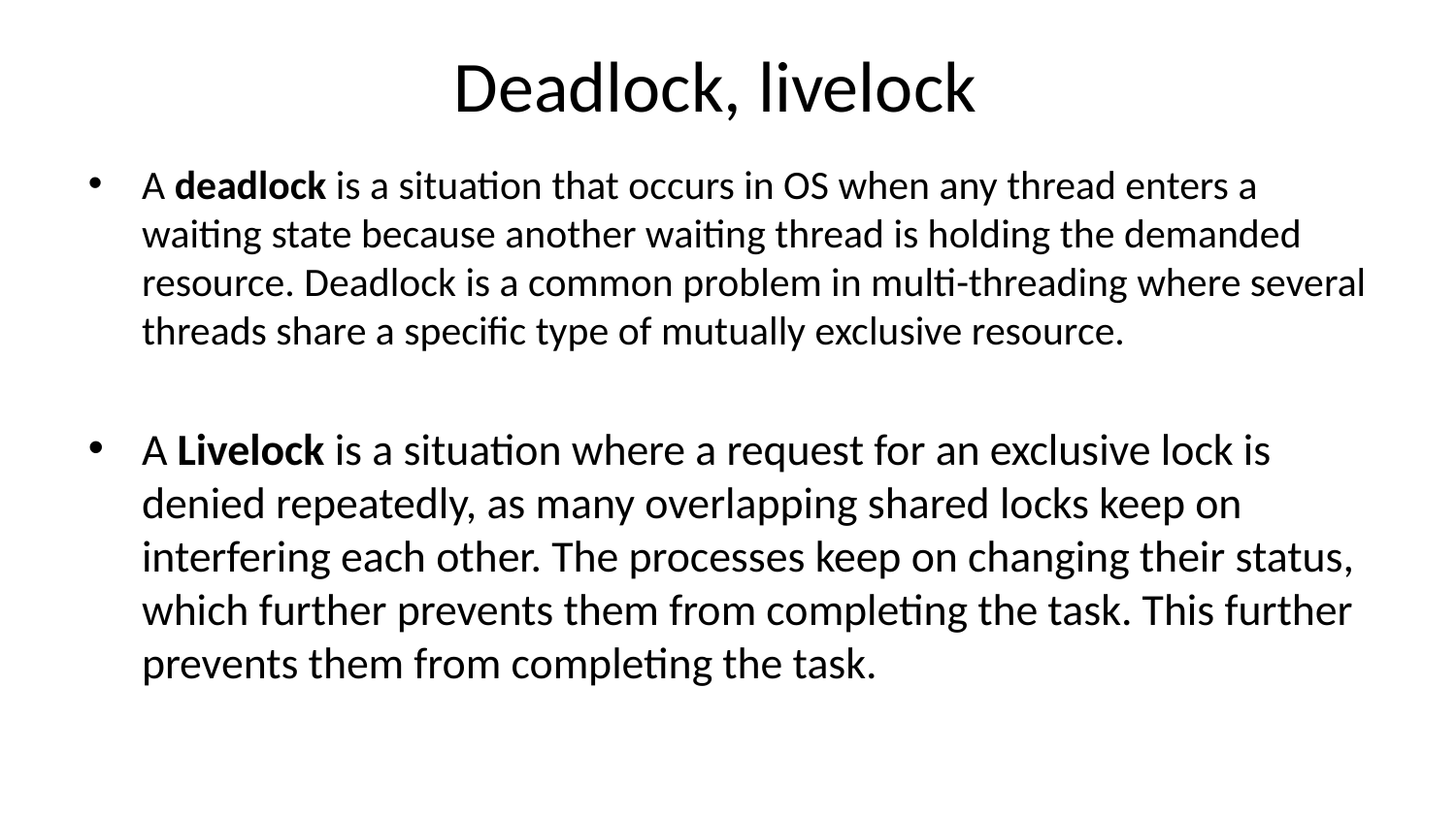

Deadlock, livelock
A deadlock is a situation that occurs in OS when any thread enters a waiting state because another waiting thread is holding the demanded resource. Deadlock is a common problem in multi-threading where several threads share a specific type of mutually exclusive resource.

A Livelock is a situation where a request for an exclusive lock is denied repeatedly, as many overlapping shared locks keep on interfering each other. The processes keep on changing their status, which further prevents them from completing the task. This further prevents them from completing the task.